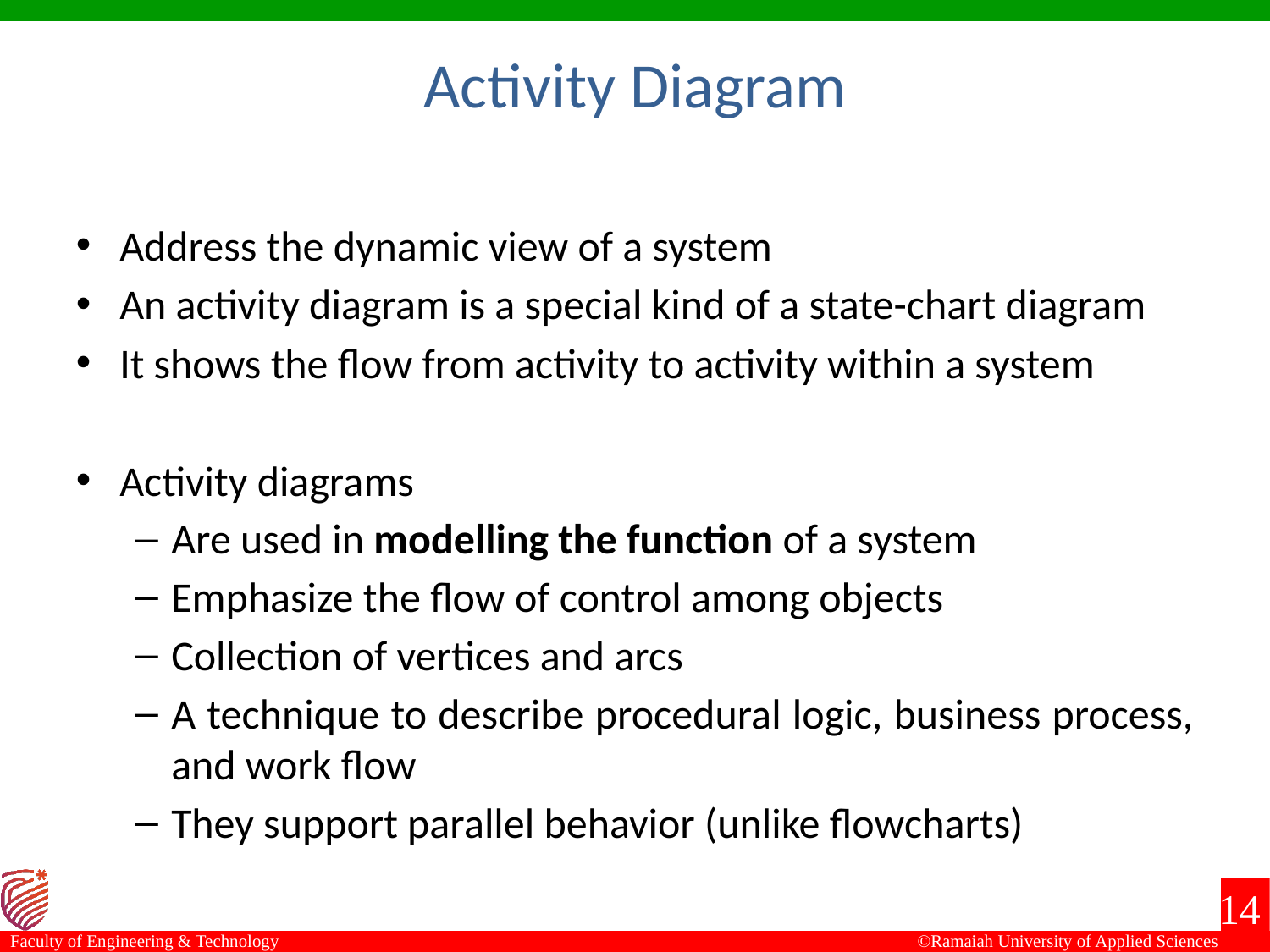

Activity Diagram
Address the dynamic view of a system
An activity diagram is a special kind of a state-chart diagram
It shows the flow from activity to activity within a system

Activity diagrams
Are used in modelling the function of a system
Emphasize the flow of control among objects
Collection of vertices and arcs
A technique to describe procedural logic, business process, and work flow
They support parallel behavior (unlike flowcharts)

14